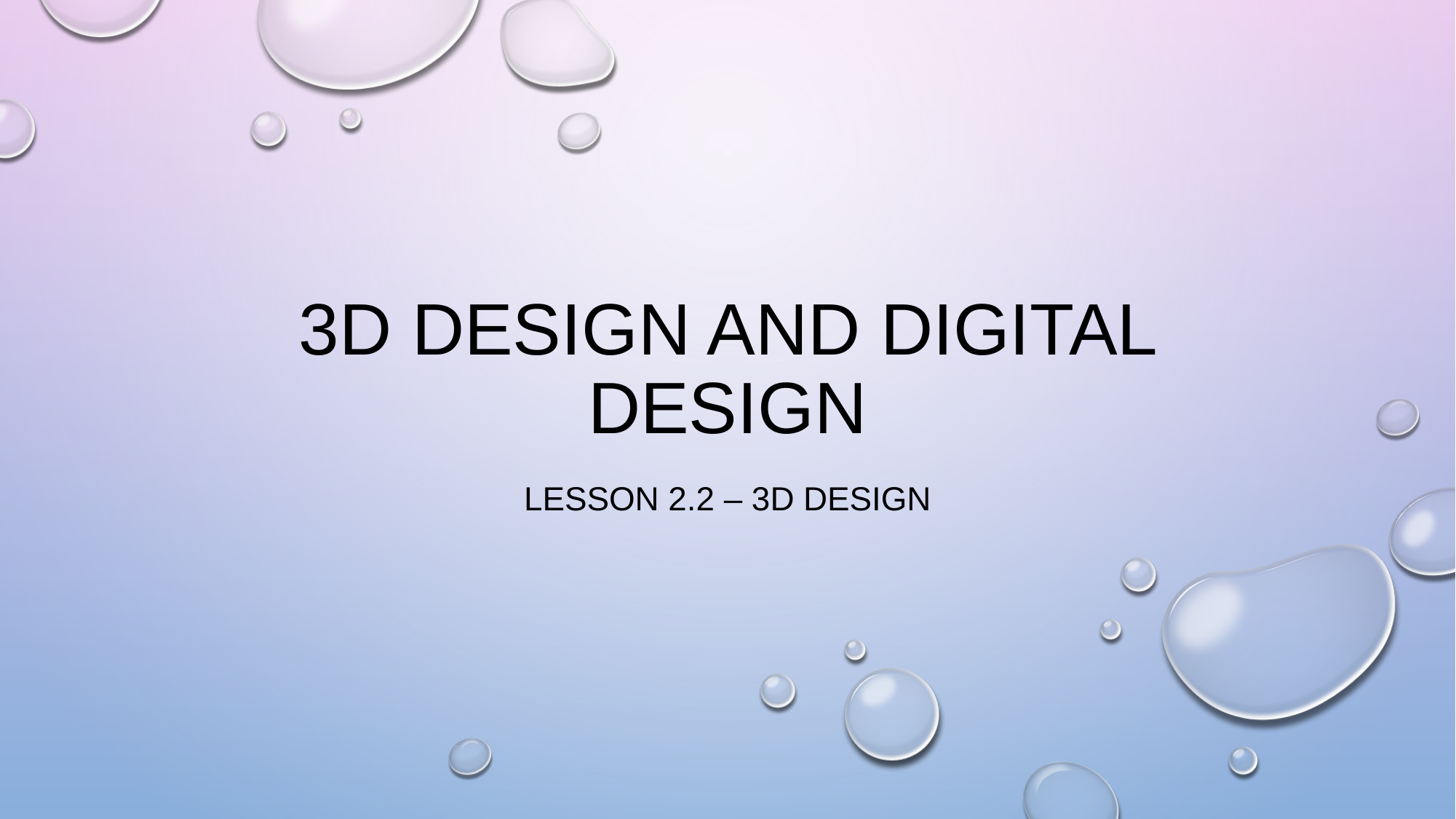

# 3D Design and digital design
Lesson 2.2 – 3D Design